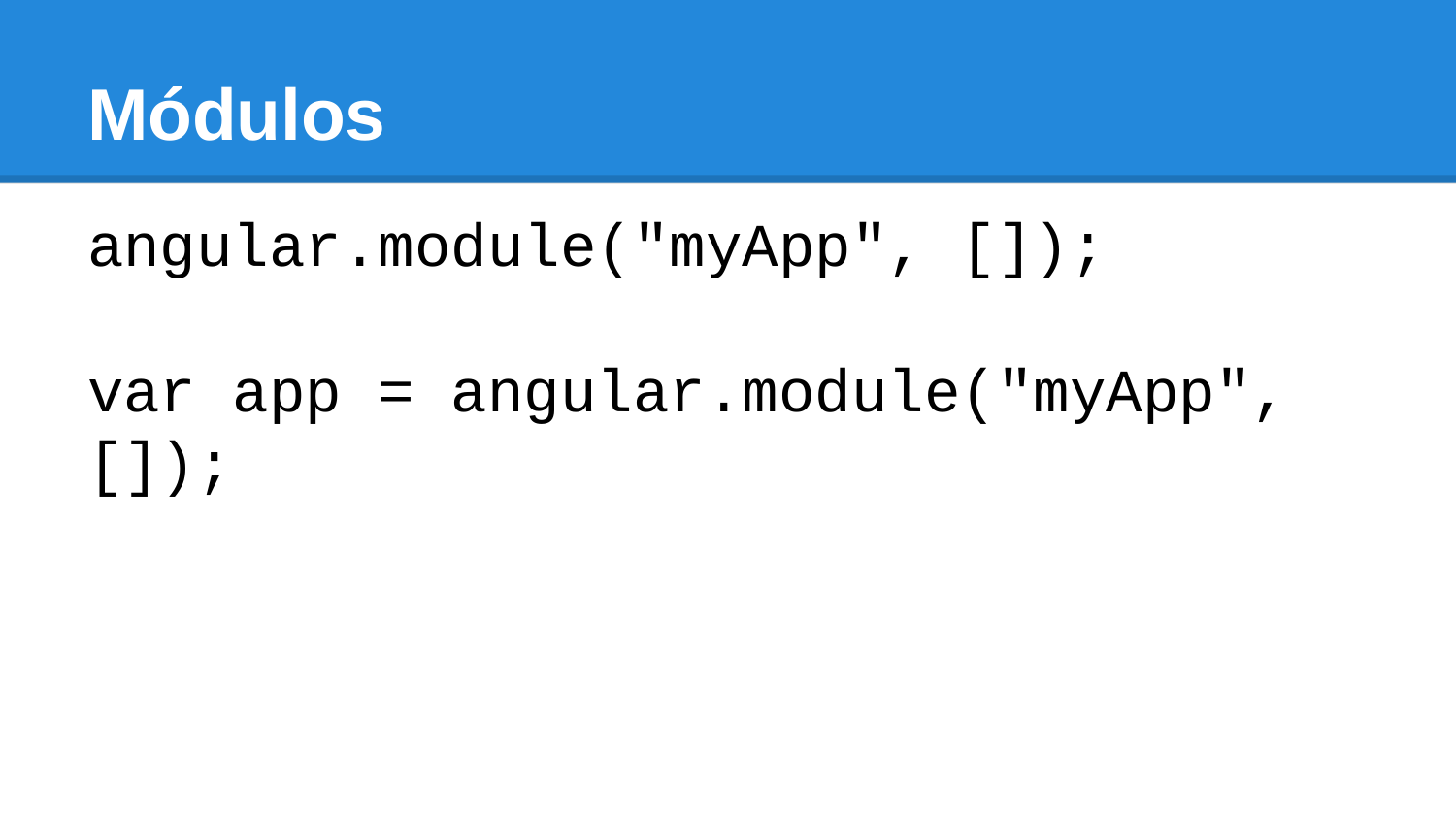

# Módulos
angular.module("myApp", []);

var app = angular.module("myApp", []);